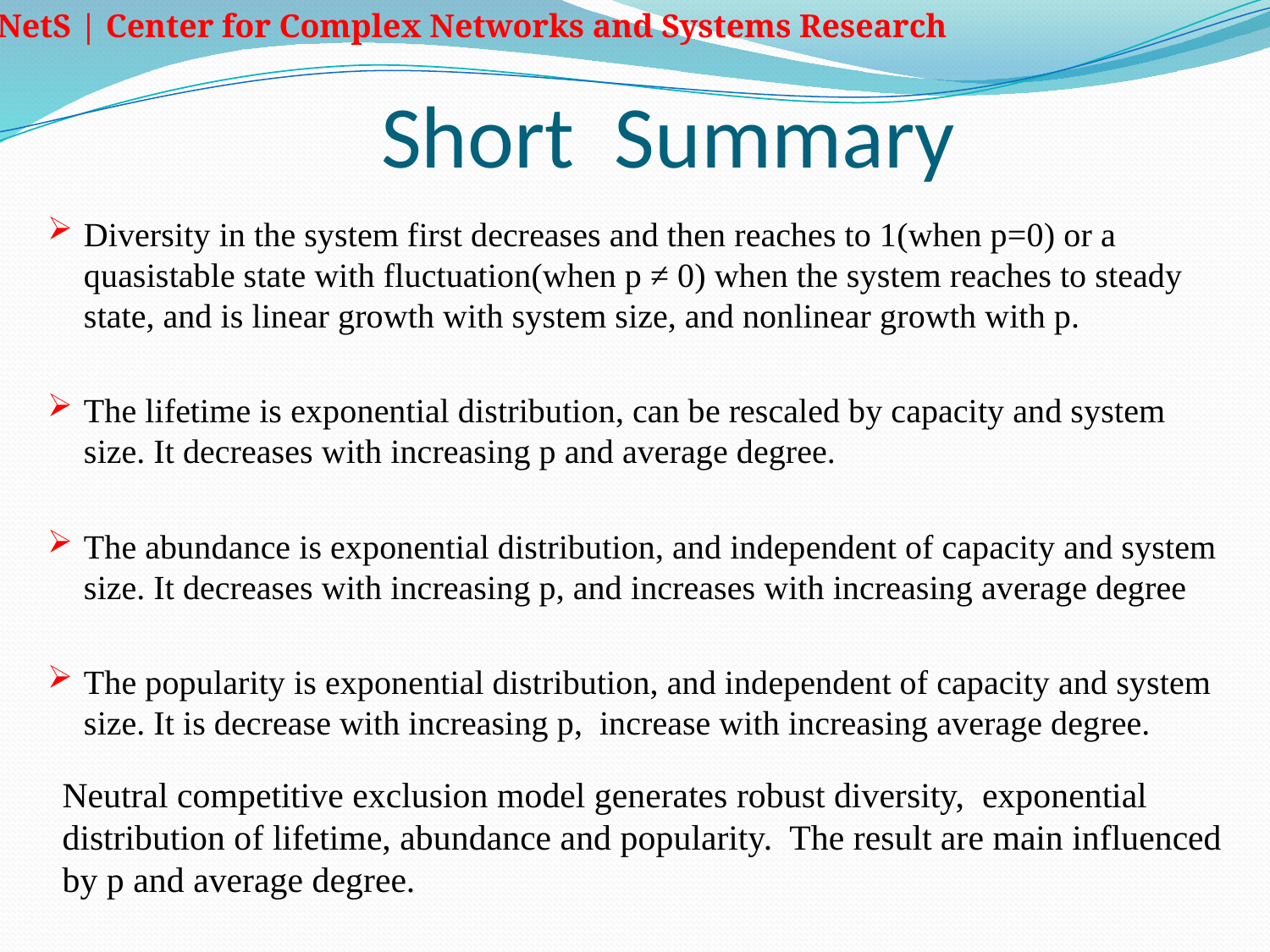

# Short  Summary
Diversity in the system first decreases and then reaches to 1(when p=0) or a quasistable state with fluctuation(when p ≠ 0) when the system reaches to steady state, and is linear growth with system size, and nonlinear growth with p.

The lifetime is exponential distribution, can be rescaled by capacity and system size. It decreases with increasing p and average degree.

The abundance is exponential distribution, and independent of capacity and system size. It decreases with increasing p, and increases with increasing average degree

The popularity is exponential distribution, and independent of capacity and system size. It is decrease with increasing p,  increase with increasing average degree.

Neutral competitive exclusion model generates robust diversity,  exponential distribution of lifetime, abundance and popularity.  The result are main influenced by p and average degree.